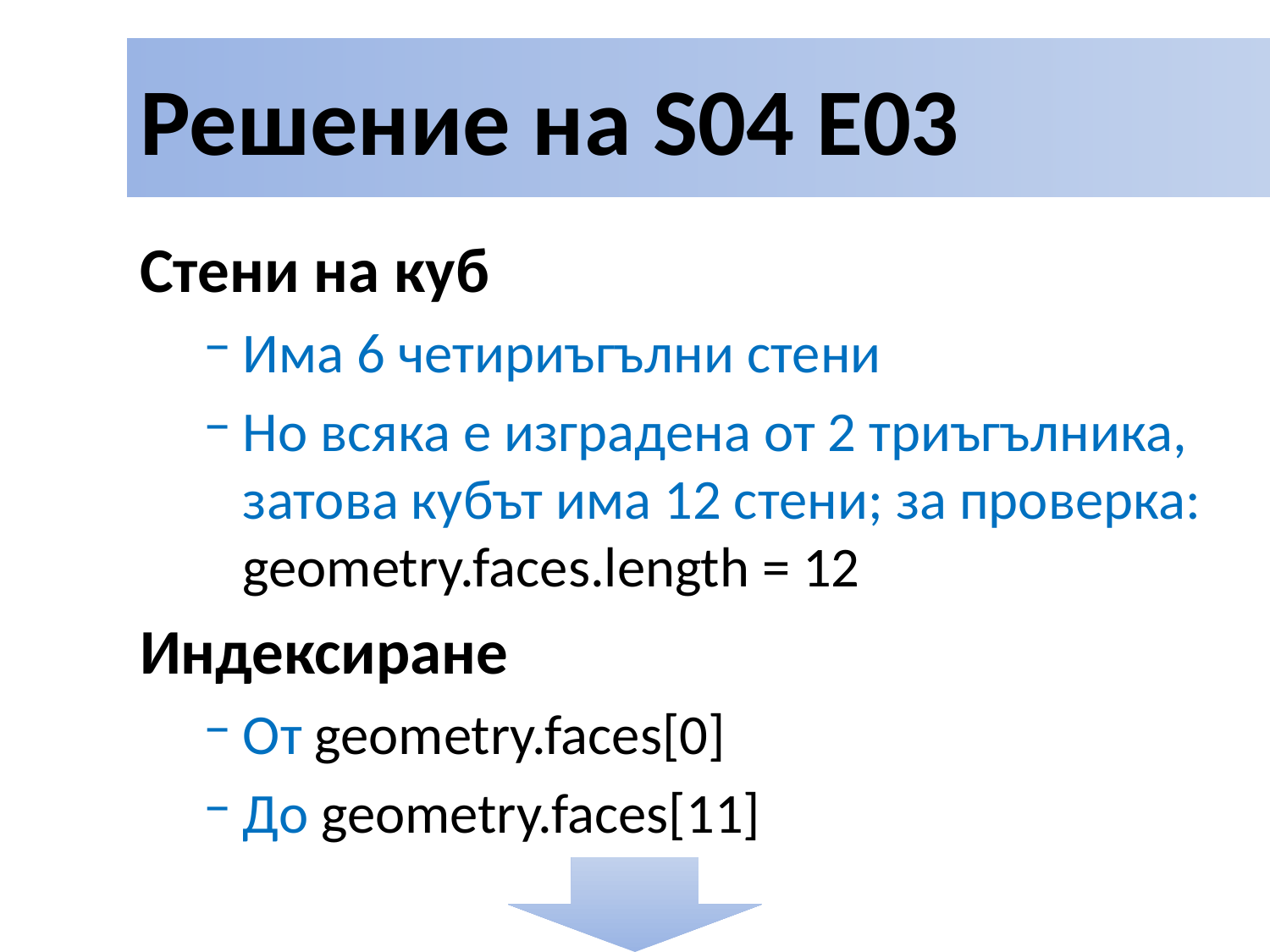

# Решение на S04 E03
Стени на куб
Има 6 четириъгълни стени
Но всяка е изградена от 2 триъгълника, затова кубът има 12 стени; за проверка:
geometry.faces.length = 12
Индексиране
От geometry.faces[0]
До geometry.faces[11]